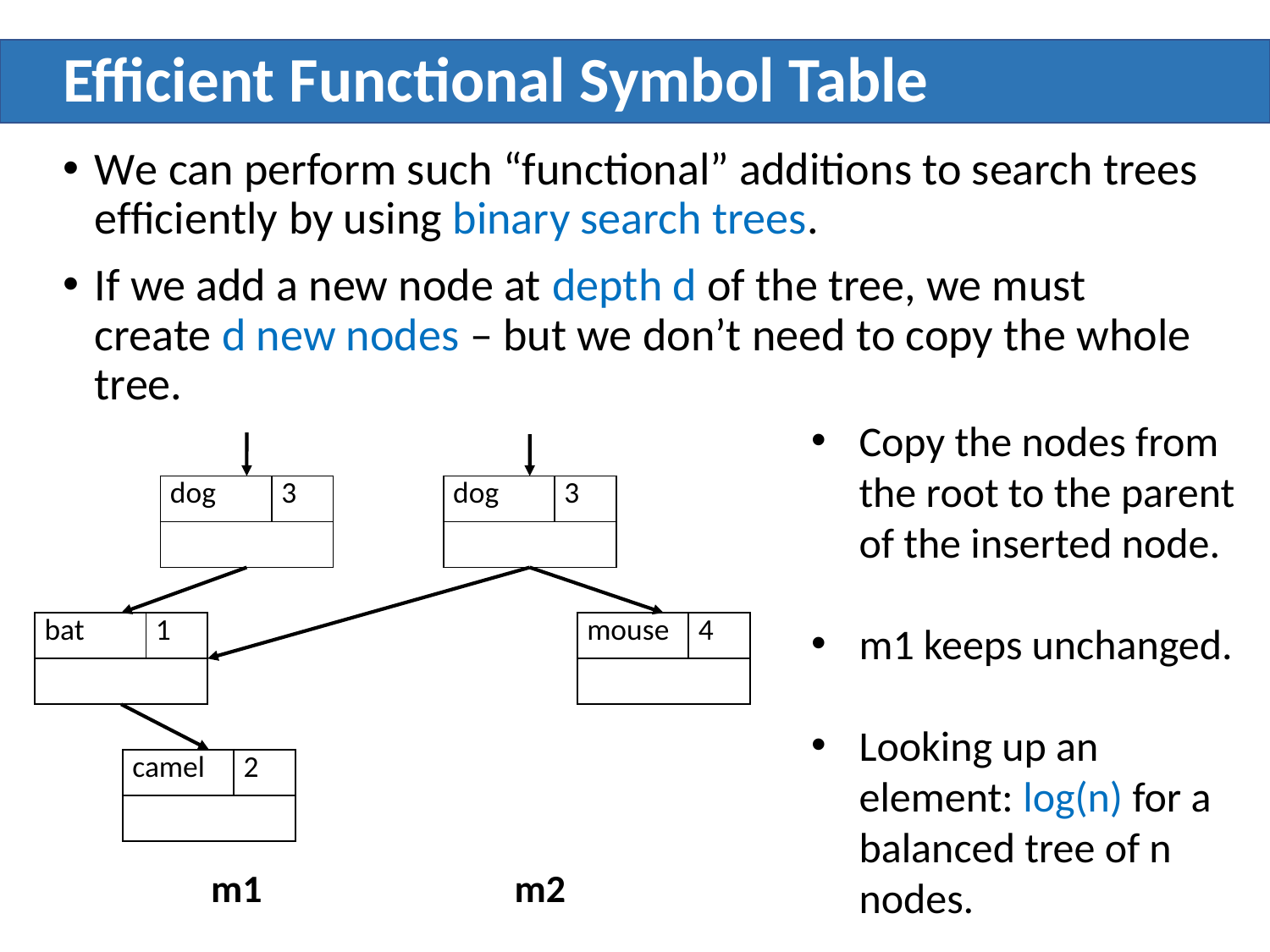

# Efficient Functional Symbol Table
We can perform such “functional” additions to search trees efﬁciently by using binary search trees.
If we add a new node at depth d of the tree, we must create d new nodes – but we don’t need to copy the whole tree.
Copy the nodes from the root to the parent of the inserted node.

m1 keeps unchanged.

Looking up an element: log(n) for a balanced tree of n nodes.
| dog | 3 |
| --- | --- |
|  |  |
| dog | 3 |
| --- | --- |
|  |  |
| bat | 1 |
| --- | --- |
|  |  |
| mouse | 4 |
| --- | --- |
|  |  |
| camel | 2 |
| --- | --- |
|  |  |
m1
m2